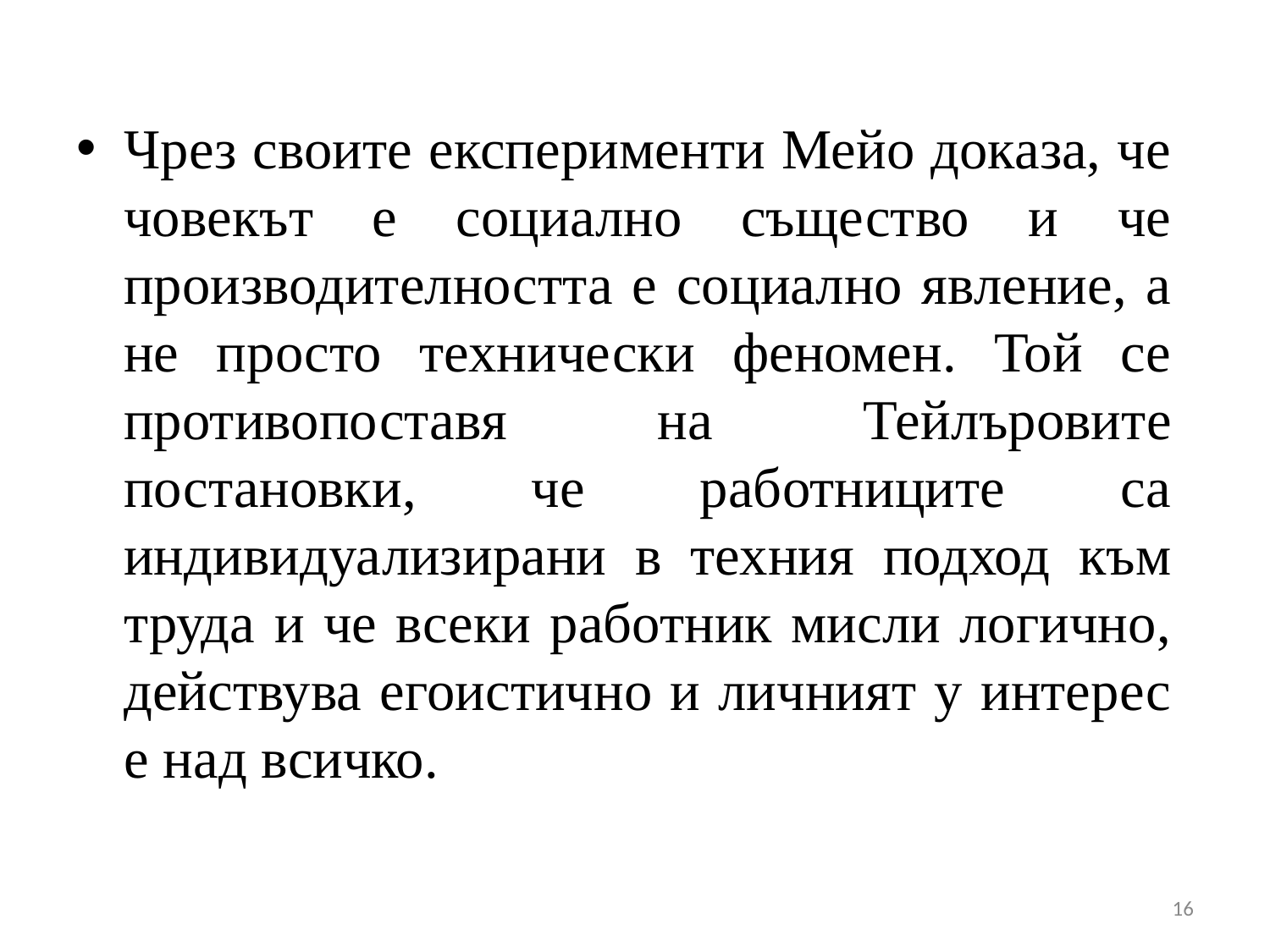

Чрез своите експерименти Мейо доказа, че човекът е социално същество и че производителността е социално явление, а не просто технически феномен. Той се противопоставя на Тейлъровите постановки, че работниците са индивидуализирани в техния подход към труда и че всеки работник мисли логично, действува егоистично и личният у интерес е над всичко.
16